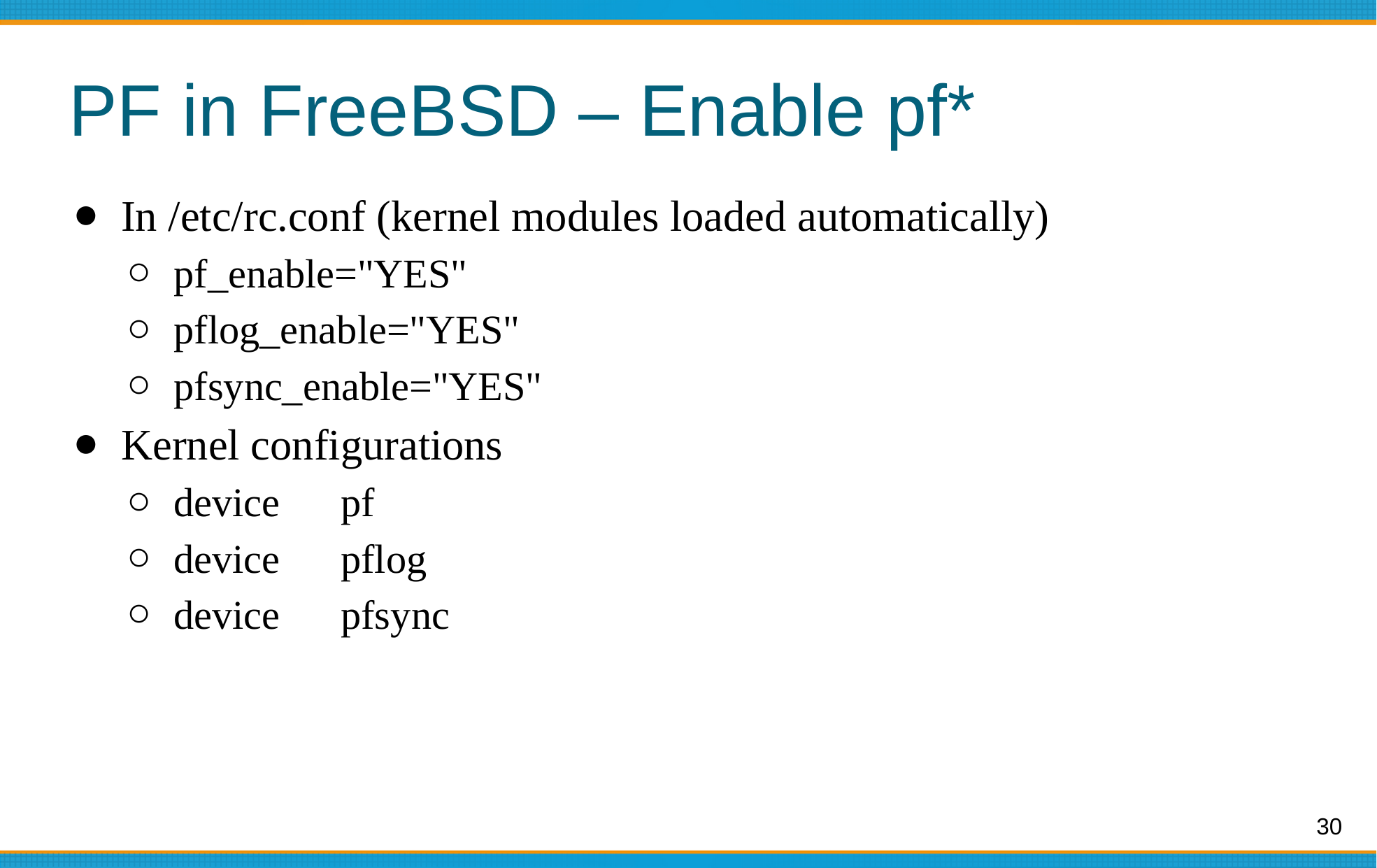

# PF in FreeBSD – Enable pf*
In /etc/rc.conf (kernel modules loaded automatically)
pf_enable="YES"
pflog_enable="YES"
pfsync_enable="YES"
Kernel configurations
device      pf
device      pflog
device      pfsync
30